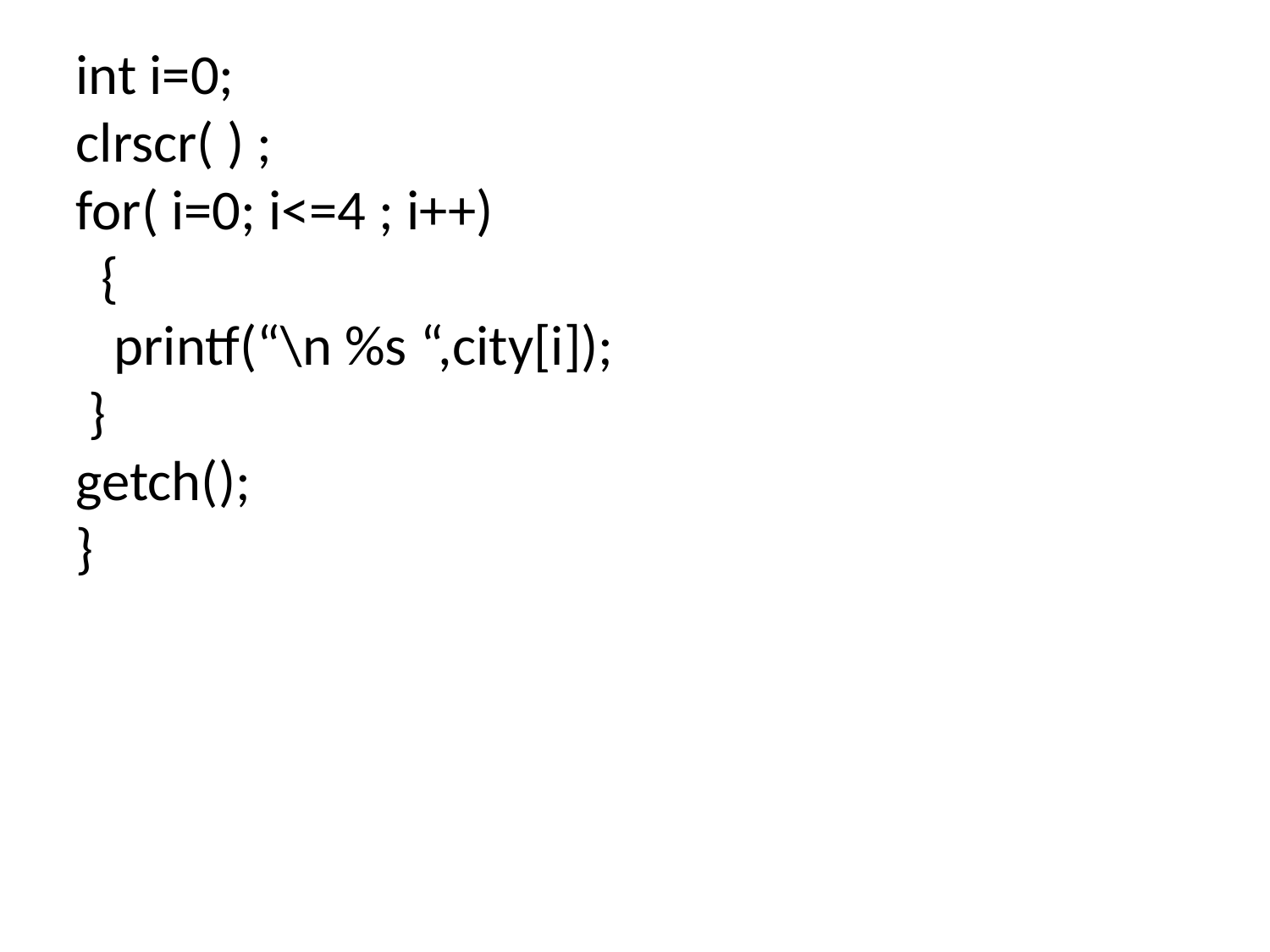

int i=0;
clrscr( ) ;
for( i=0; i<=4 ; i++)
  {
   printf(“\n %s “,city[i]);
 }
getch();
}